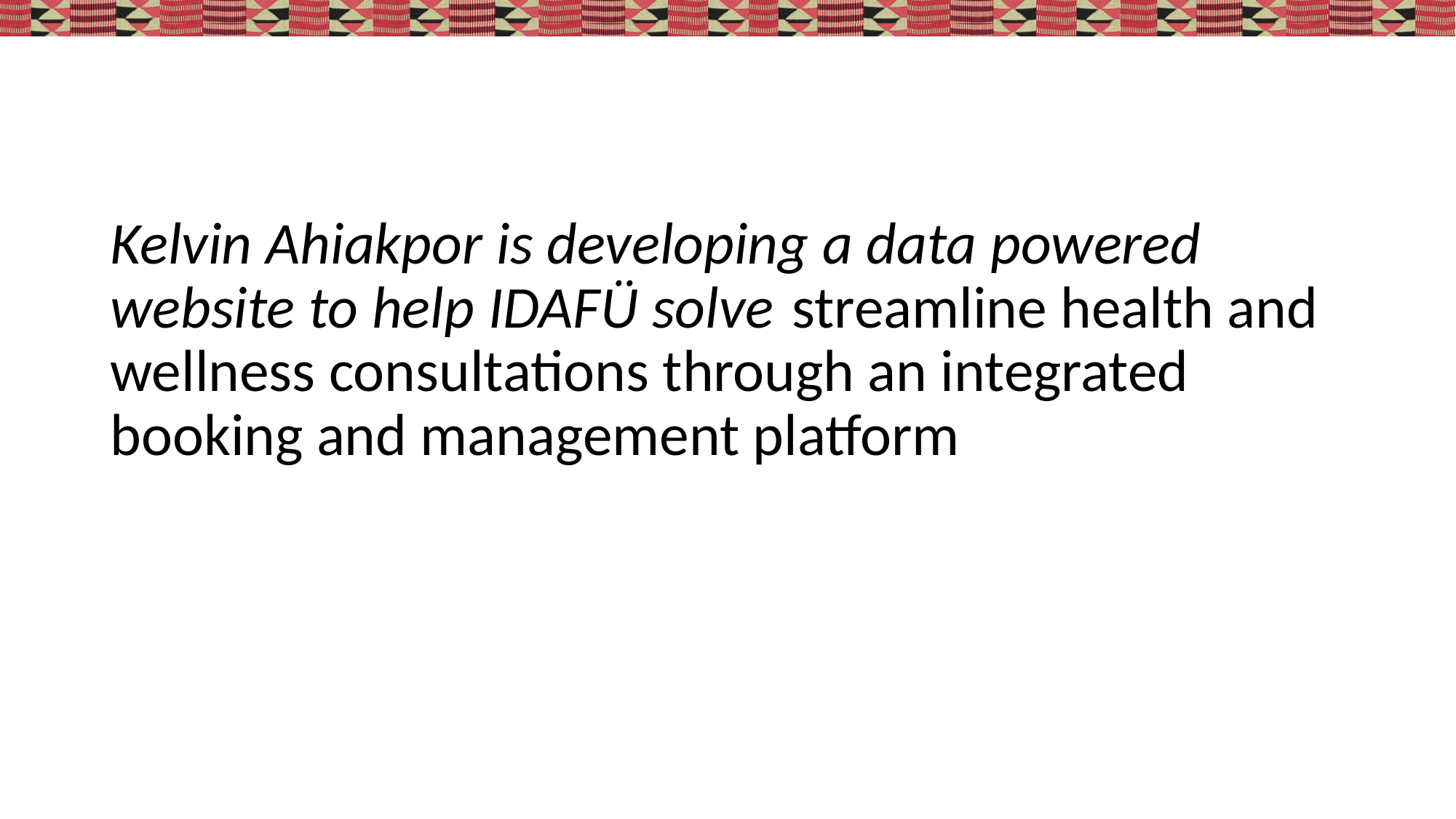

# Kelvin Ahiakpor is developing a data powered website to help IDAFÜ solve  streamline health and wellness consultations through an integrated booking and management platform